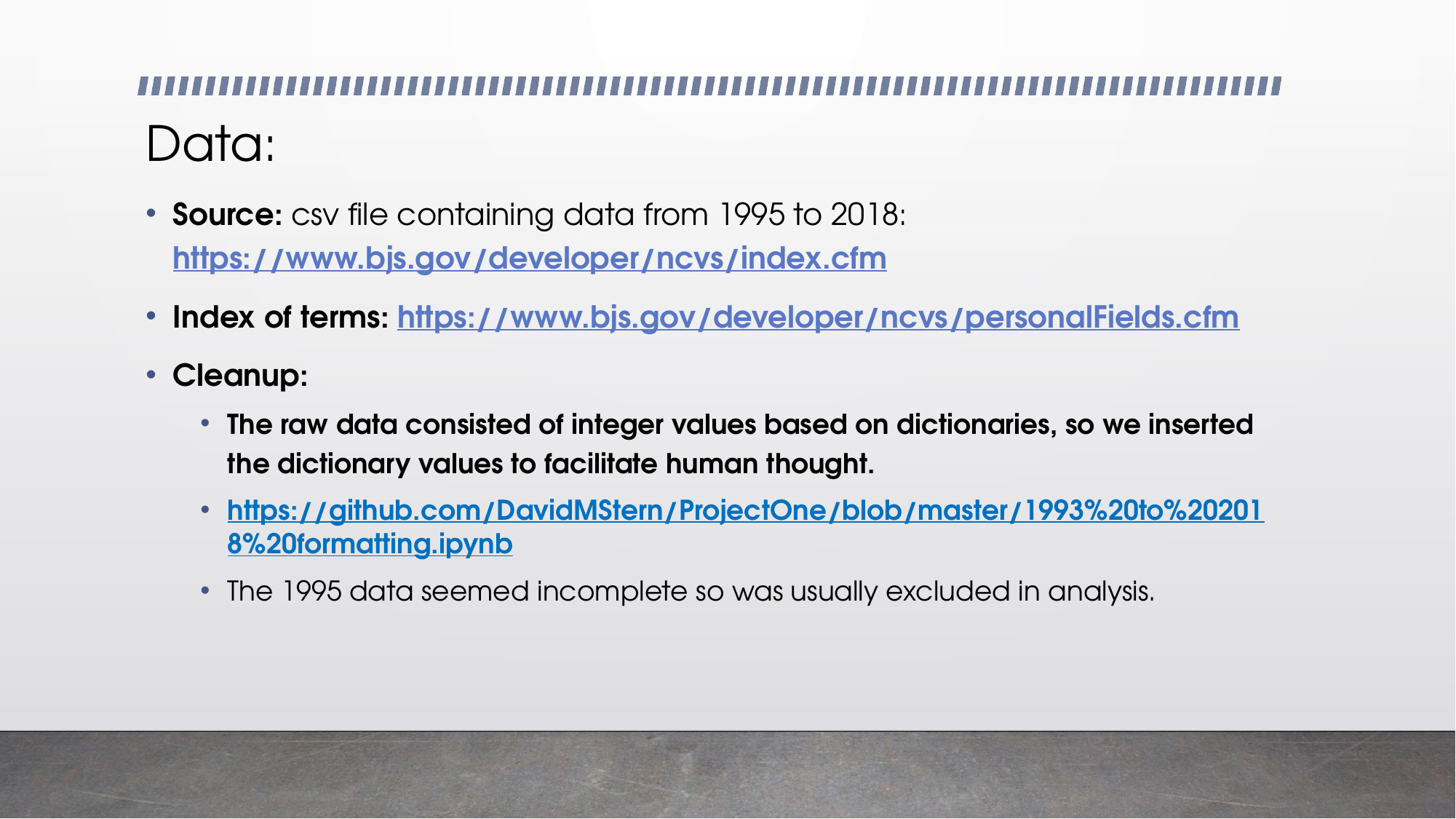

# Data:
Source: csv file containing data from 1995 to 2018: https://www.bjs.gov/developer/ncvs/index.cfm
Index of terms: https://www.bjs.gov/developer/ncvs/personalFields.cfm
Cleanup:
The raw data consisted of integer values based on dictionaries, so we inserted the dictionary values to facilitate human thought.
https://github.com/DavidMStern/ProjectOne/blob/master/1993%20to%202018%20formatting.ipynb
The 1995 data seemed incomplete so was usually excluded in analysis.